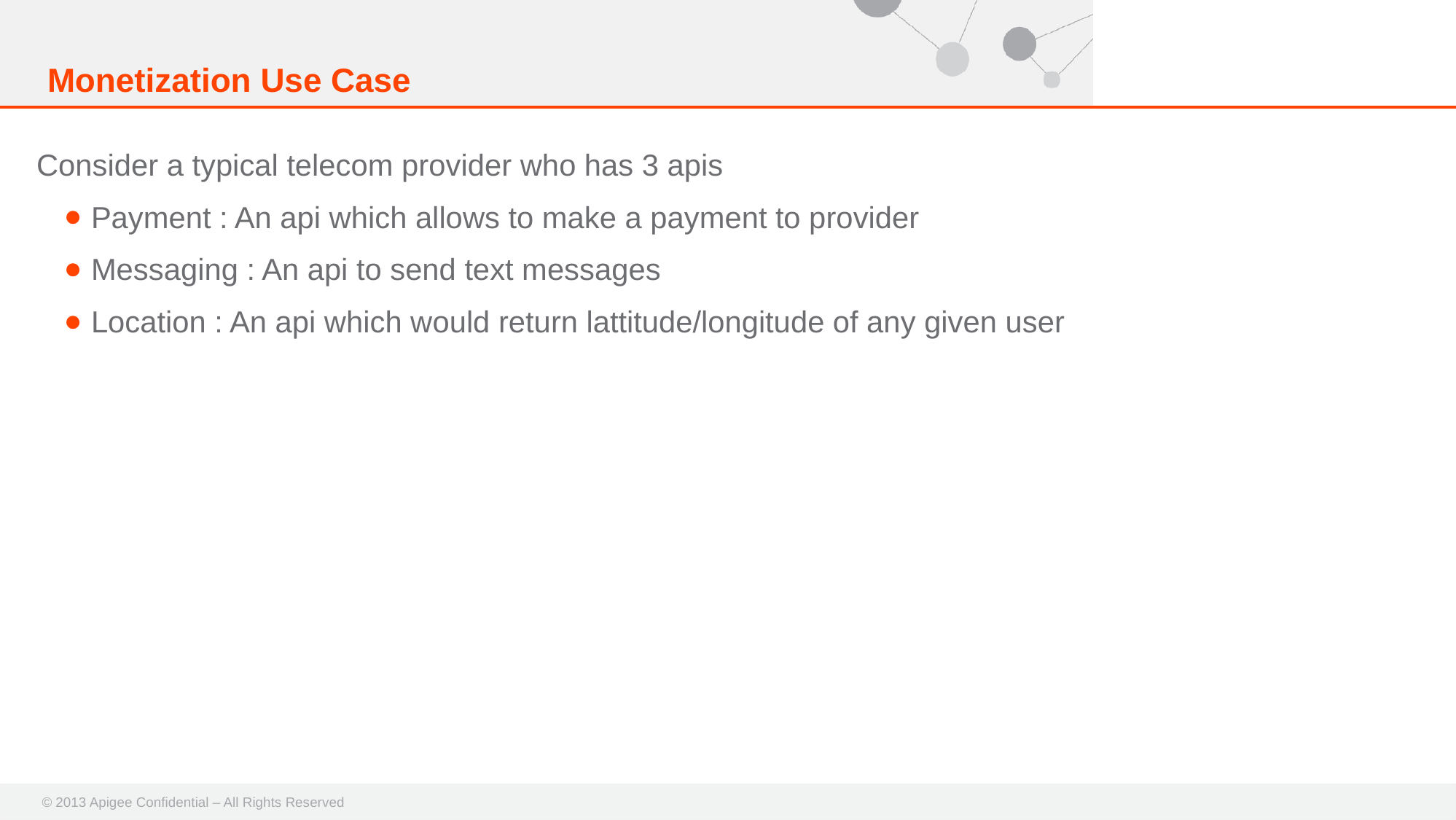

# Monetization Use Case
Consider a typical telecom provider who has 3 apis
Payment : An api which allows to make a payment to provider
Messaging : An api to send text messages
Location : An api which would return lattitude/longitude of any given user